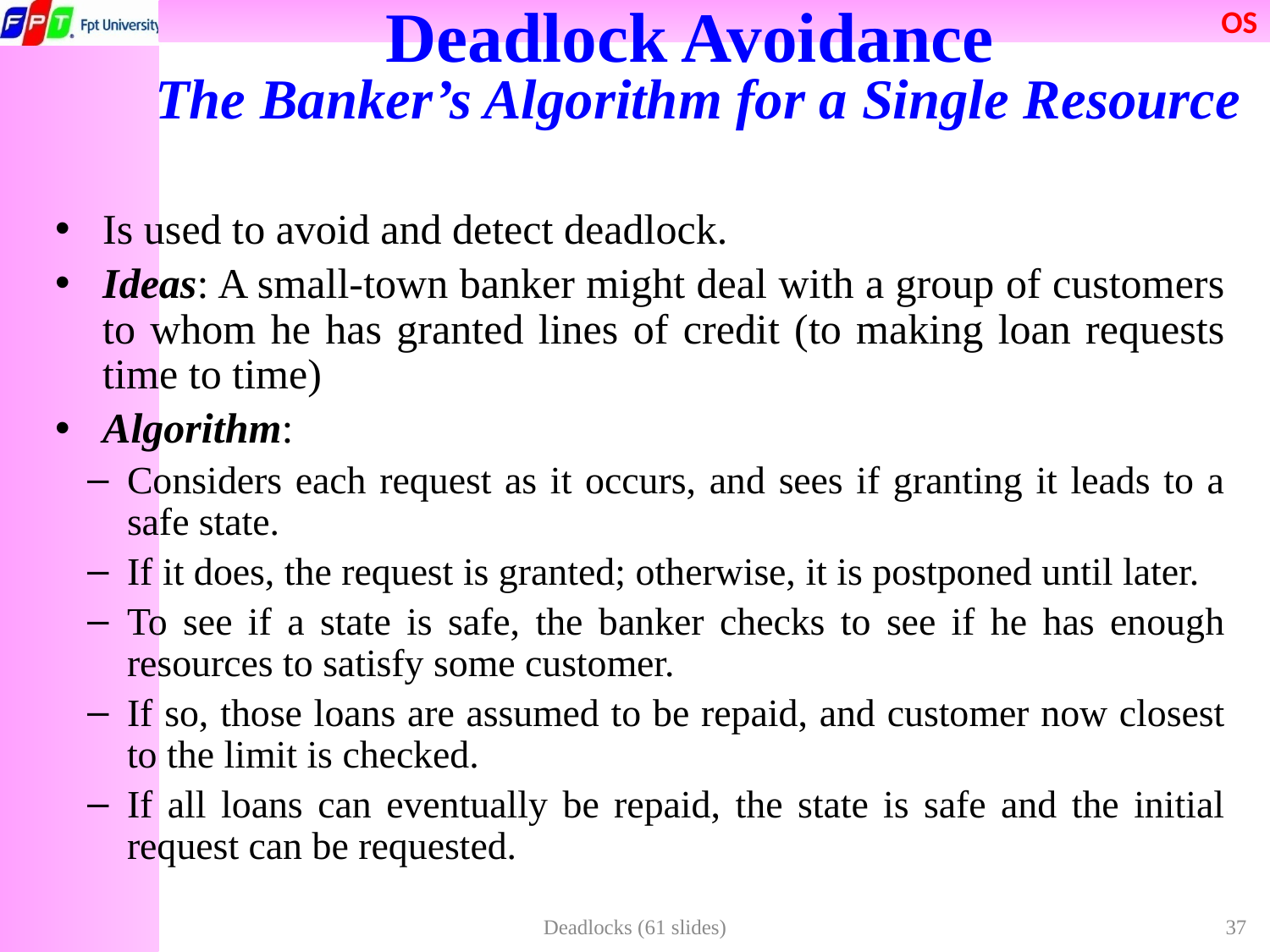

# Deadlock Avoidance The Banker’s Algorithm for a Single Resource
Is used to avoid and detect deadlock.
Ideas: A small-town banker might deal with a group of customers to whom he has granted lines of credit (to making loan requests time to time)
Algorithm:
Considers each request as it occurs, and sees if granting it leads to a safe state.
If it does, the request is granted; otherwise, it is postponed until later.
To see if a state is safe, the banker checks to see if he has enough resources to satisfy some customer.
If so, those loans are assumed to be repaid, and customer now closest to the limit is checked.
If all loans can eventually be repaid, the state is safe and the initial request can be requested.
Deadlocks (61 slides)
37